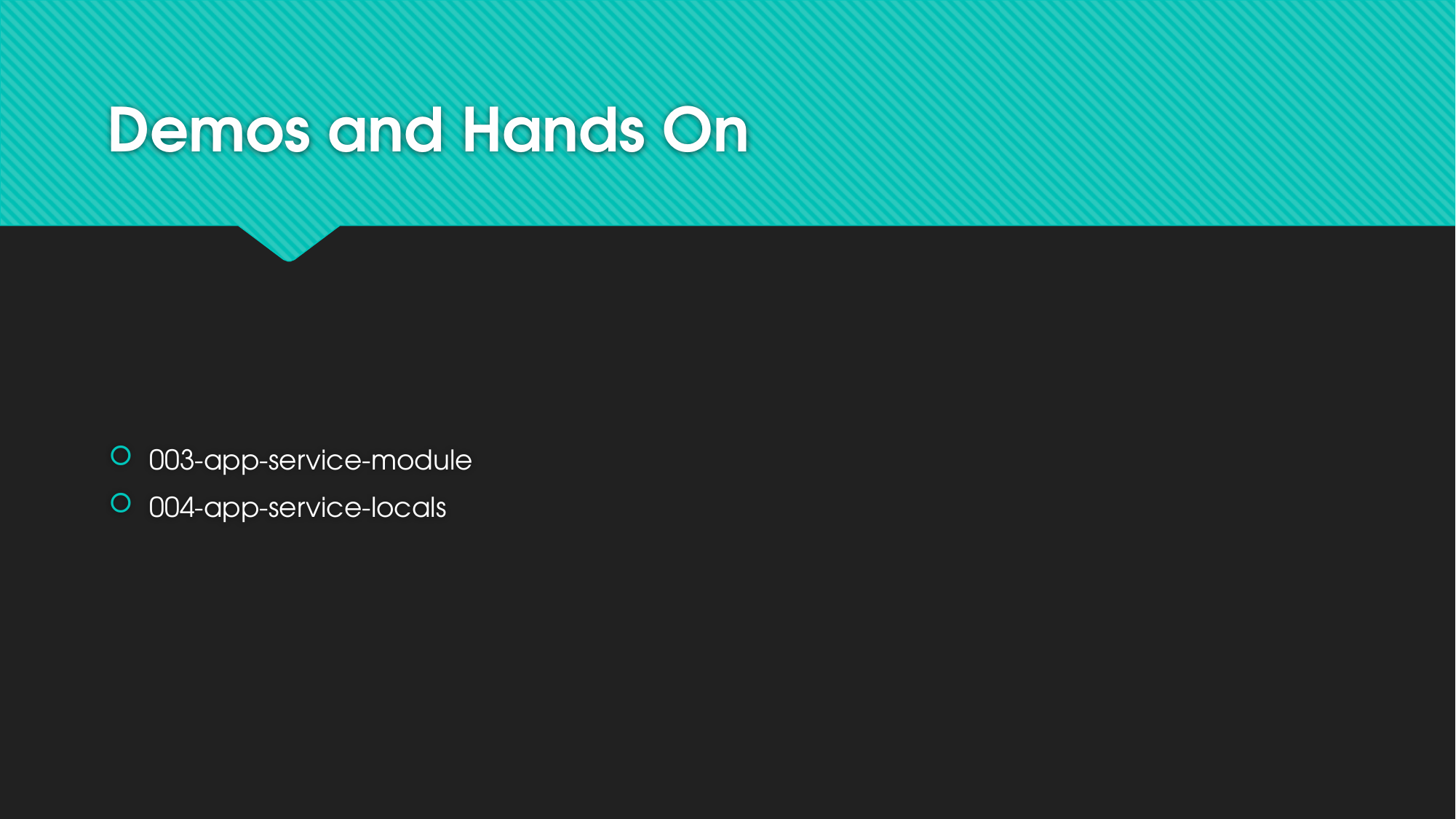

# Demos and Hands On
003-app-service-module
004-app-service-locals